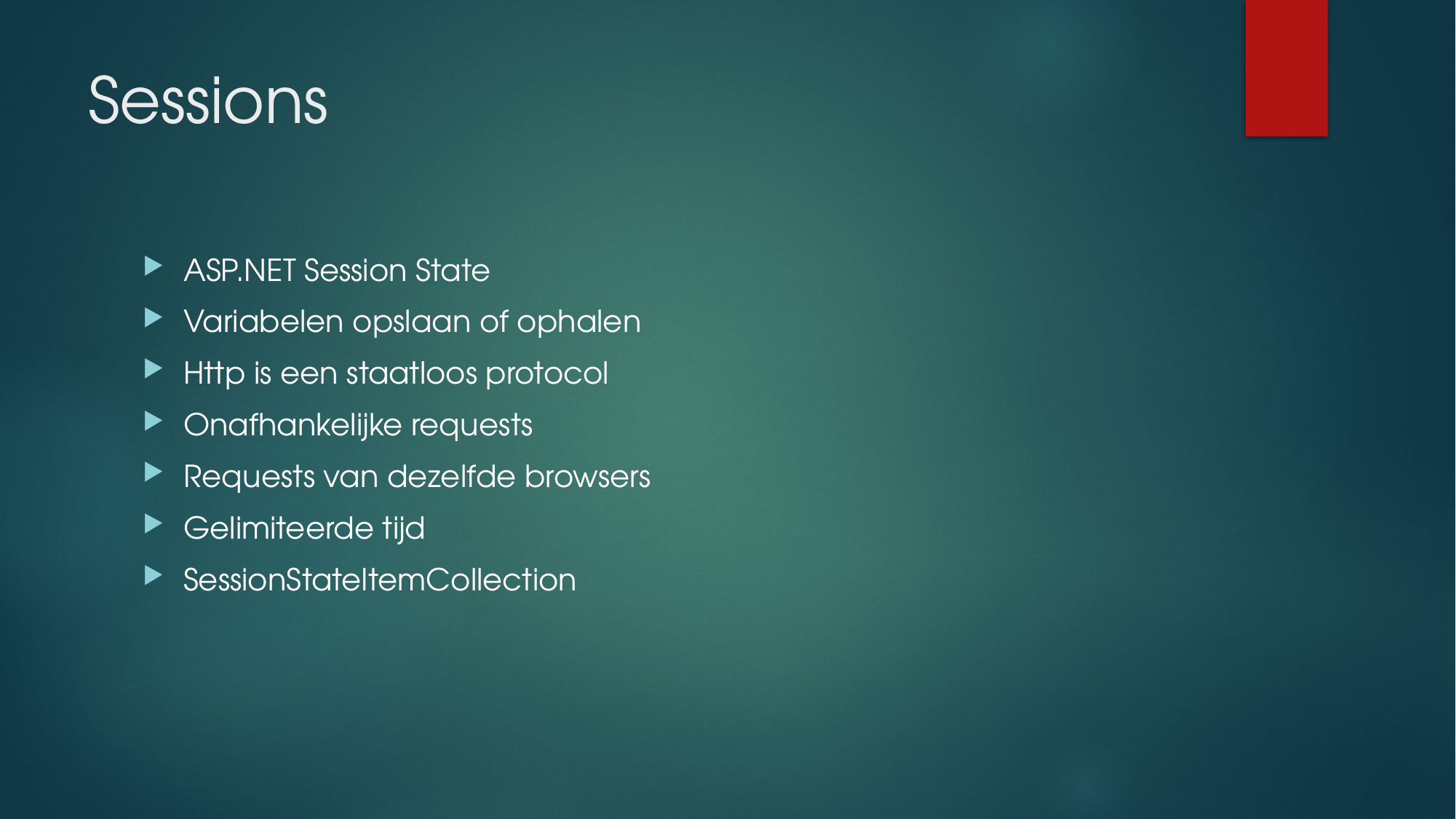

# Sessions
ASP.NET Session State
Variabelen opslaan of ophalen
Http is een staatloos protocol
Onafhankelijke requests
Requests van dezelfde browsers
Gelimiteerde tijd
SessionStateItemCollection